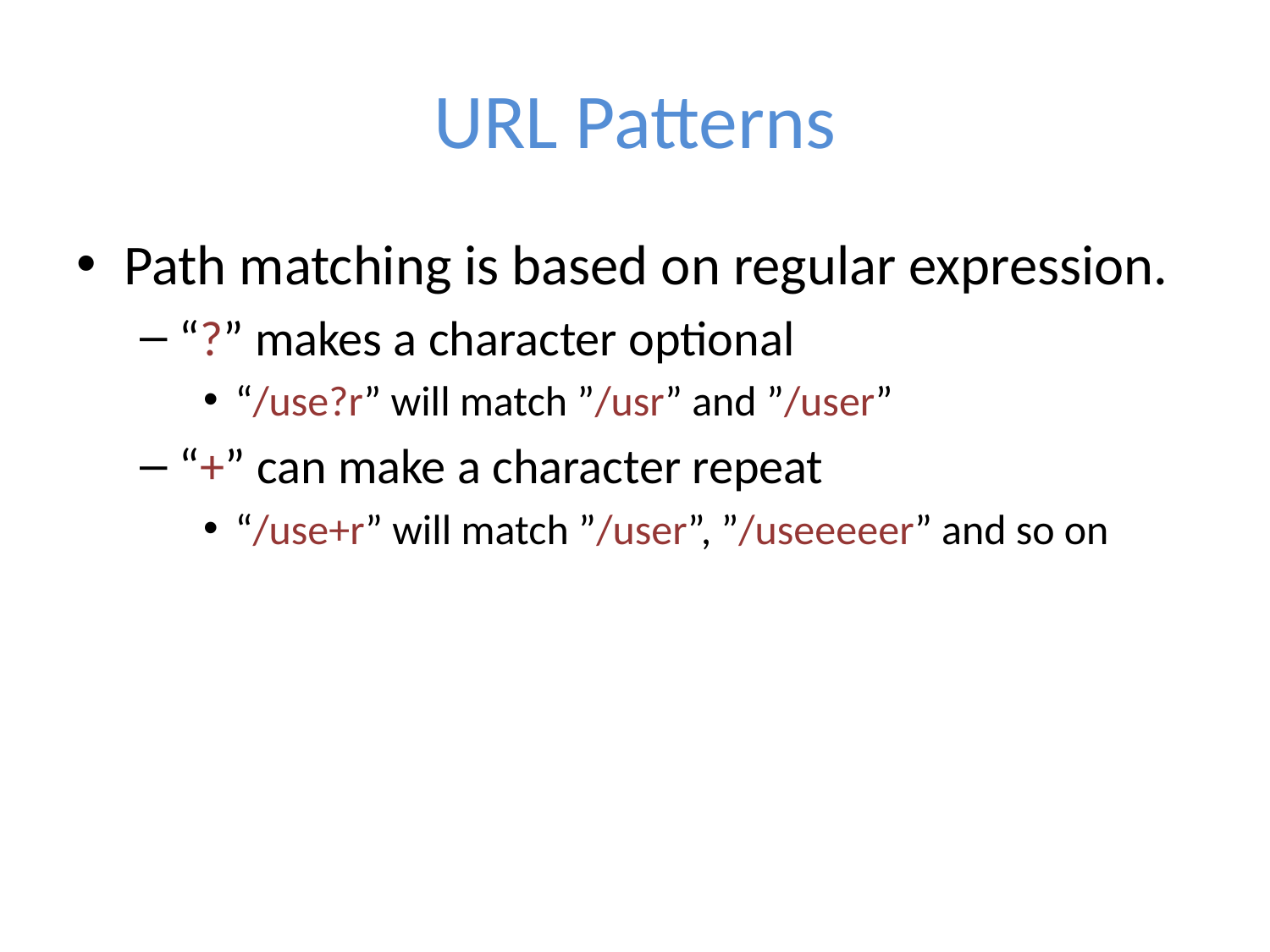

# URL Patterns
Path matching is based on regular expression.
“?” makes a character optional
“/use?r” will match ”/usr” and ”/user”
“+” can make a character repeat
“/use+r” will match ”/user”, ”/useeeeer” and so on